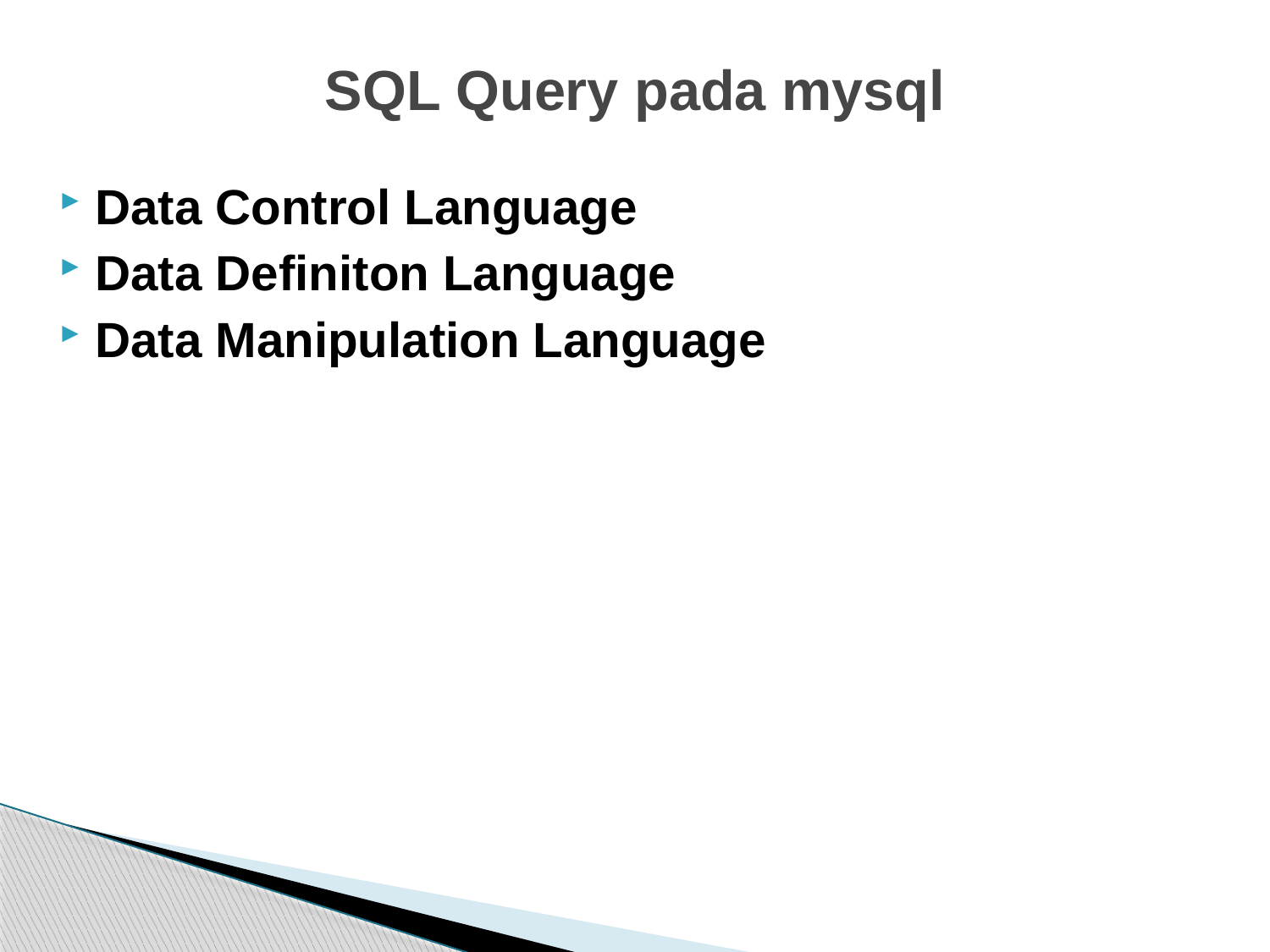

# SQL Query pada mysql
Data Control Language
Data Definiton Language
Data Manipulation Language